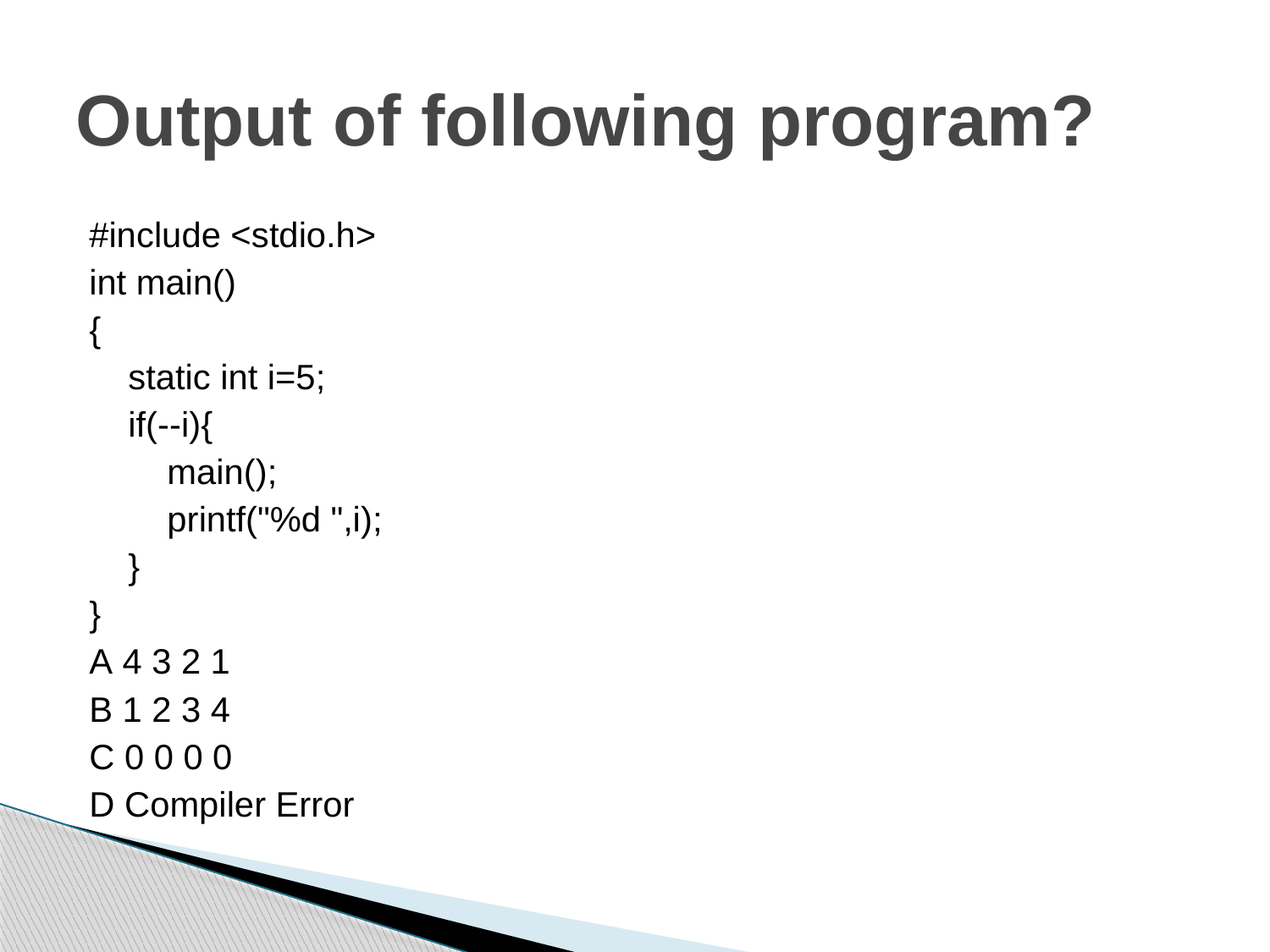

# Output of following program?
#include <stdio.h>
int main()
{
    static int i=5;
    if(--i){
        main();
        printf("%d ",i);
    }
}
A 4 3 2 1
B 1 2 3 4
C 0 0 0 0
D Compiler Error